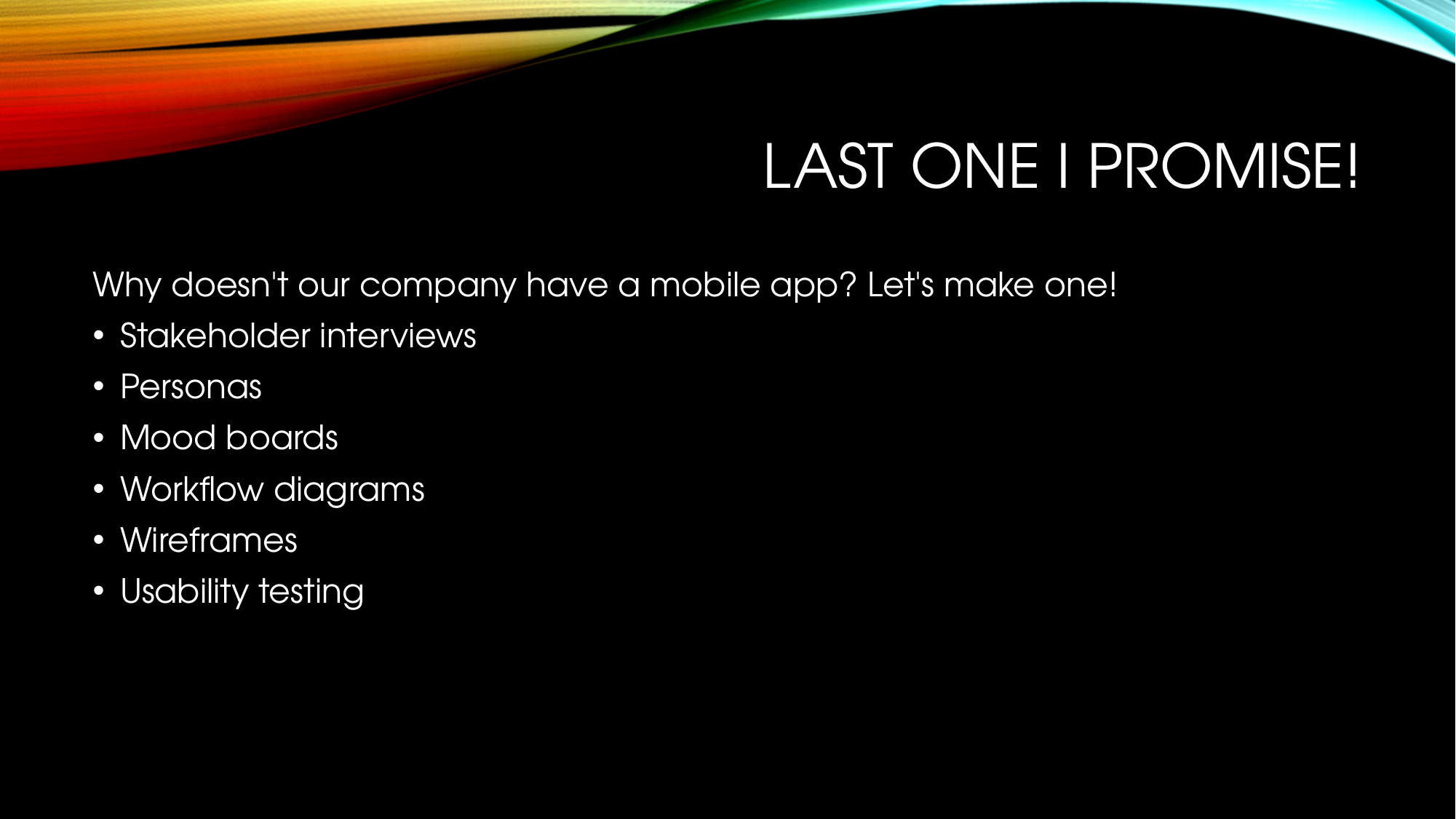

# Last One I Promise!
Why doesn't our company have a mobile app? Let's make one!
Stakeholder interviews
Personas
Mood boards
Workflow diagrams
Wireframes
Usability testing